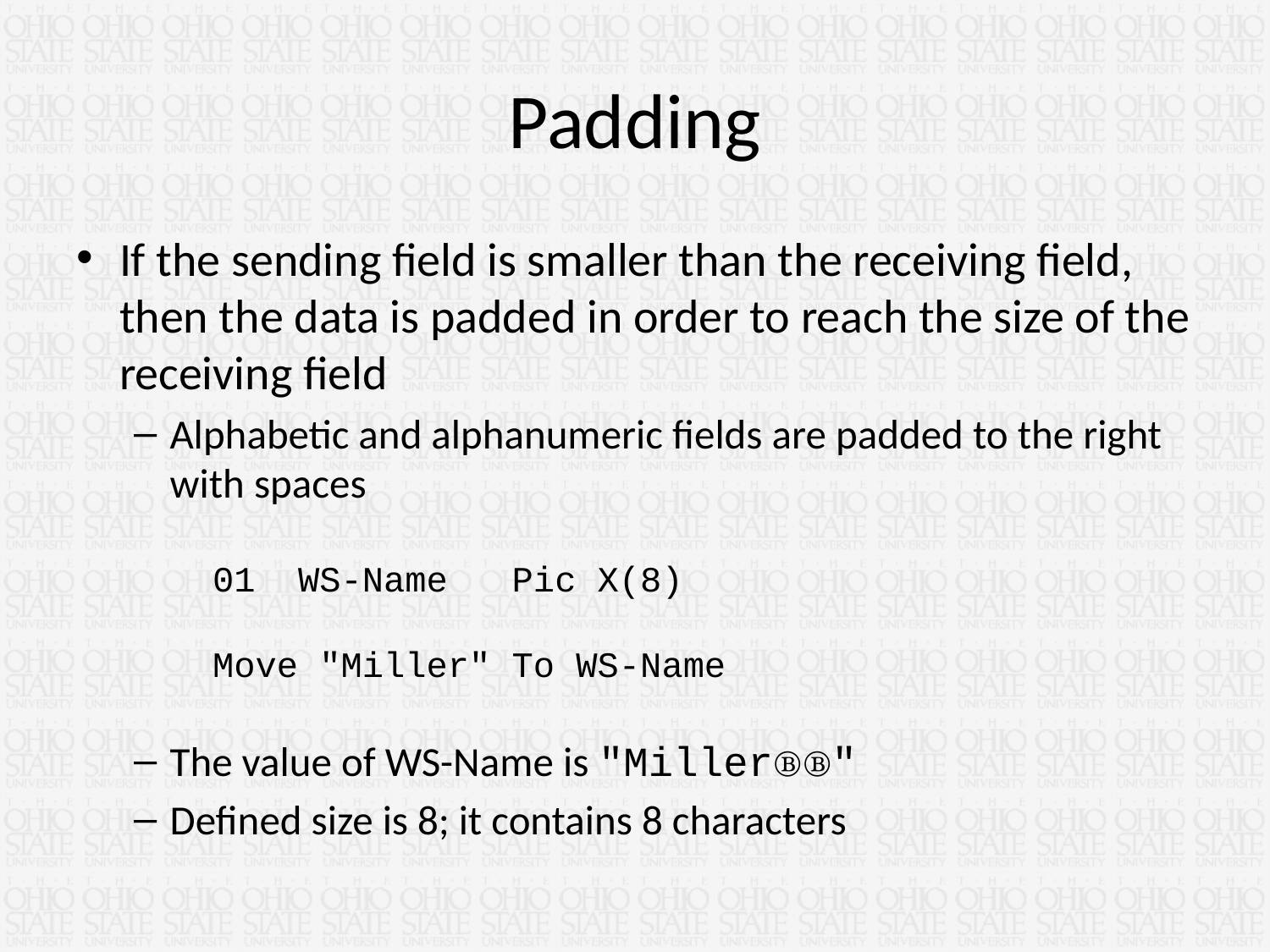

# Padding
If the sending field is smaller than the receiving field, then the data is padded in order to reach the size of the receiving field
Alphabetic and alphanumeric fields are padded to the right with spaces
  01  WS-Name   Pic X(8)
  Move "Miller" To WS-Name
The value of WS-Name is "MillerⒷⒷ"
Defined size is 8; it contains 8 characters